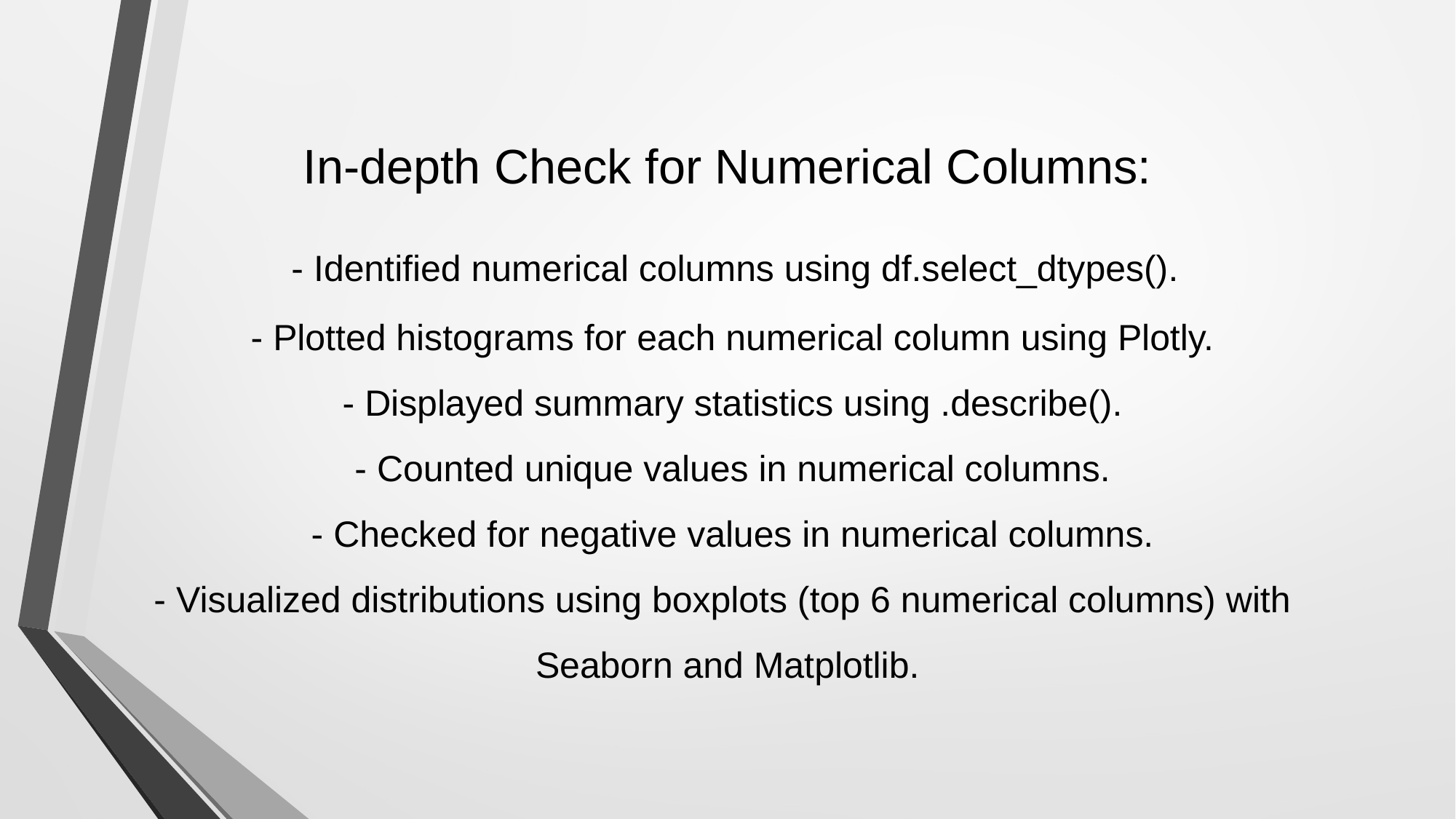

# In-depth Check for Numerical Columns: - Identified numerical columns using df.select_dtypes(). - Plotted histograms for each numerical column using Plotly. - Displayed summary statistics using .describe(). - Counted unique values in numerical columns. - Checked for negative values in numerical columns. - Visualized distributions using boxplots (top 6 numerical columns) with    Seaborn and Matplotlib.